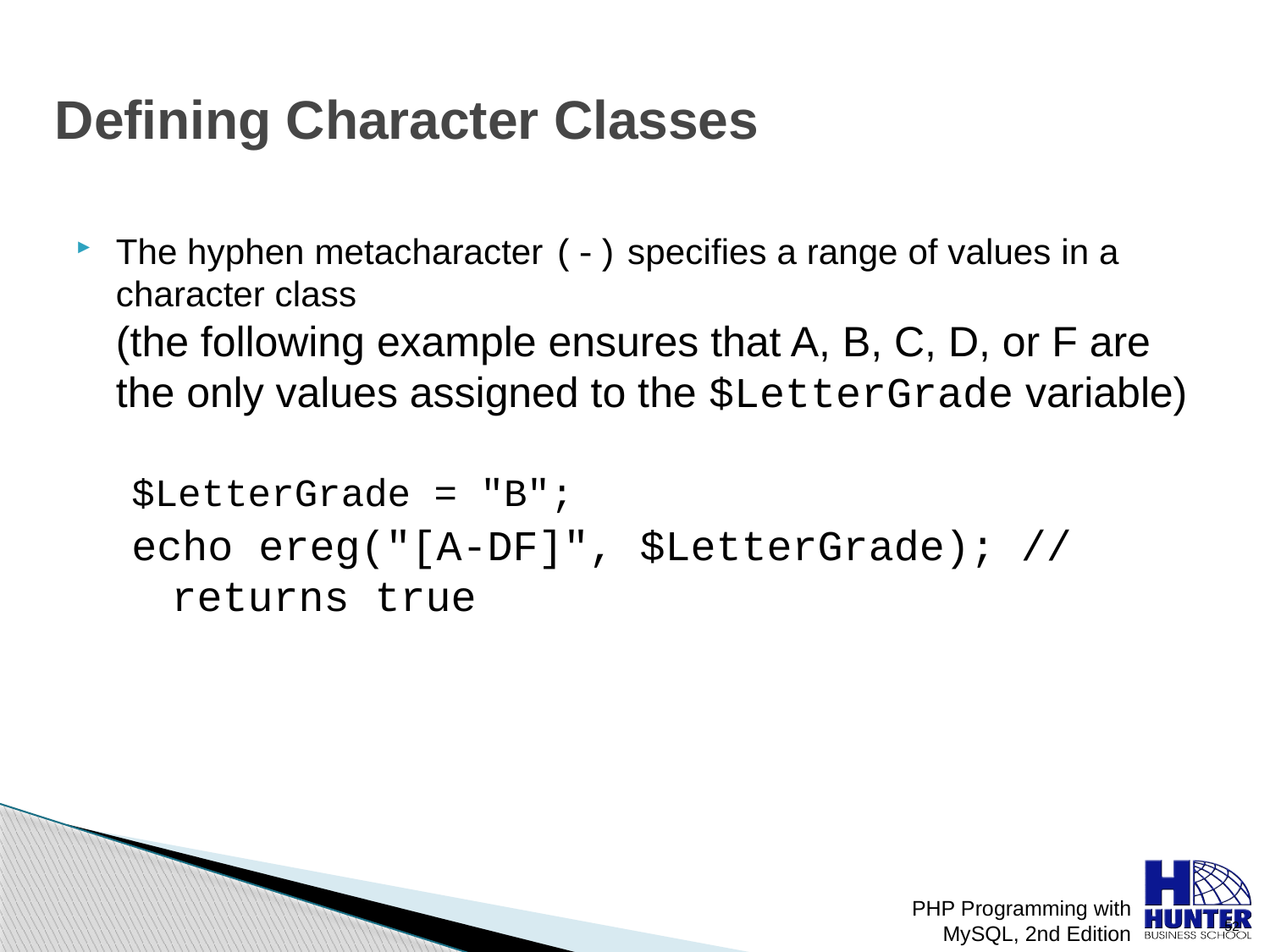

# Defining Character Classes
The hyphen metacharacter (-) specifies a range of values in a character class
(the following example ensures that A, B, C, D, or F are the only values assigned to the $LetterGrade variable)

$LetterGrade = "B";
echo ereg("[A-DF]", $LetterGrade); // returns true

PHP Programming with MySQL, 2nd Edition
 52